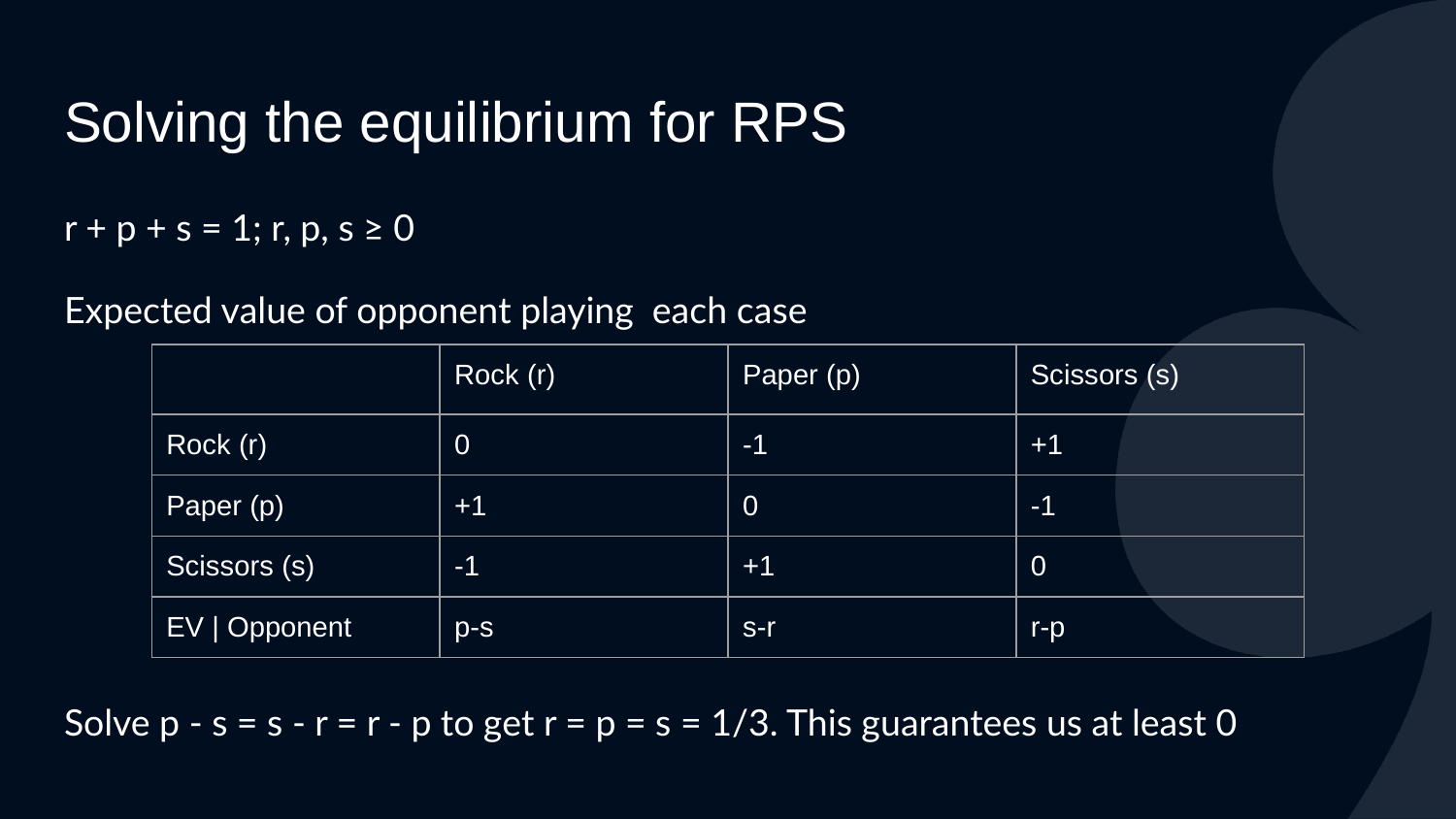

# Solving the equilibrium for RPS
r + p + s = 1; r, p, s ≥ 0
Expected value of opponent playing  each case

Solve p - s = s - r = r - p to get r = p = s = 1/3. This guarantees us at least 0

|  | Rock (r) | Paper (p) | Scissors (s) |
| --- | --- | --- | --- |
| Rock (r) | 0 | -1 | +1 |
| Paper (p) | +1 | 0 | -1 |
| Scissors (s) | -1 | +1 | 0 |
| EV | Opponent | p-s | s-r | r-p |